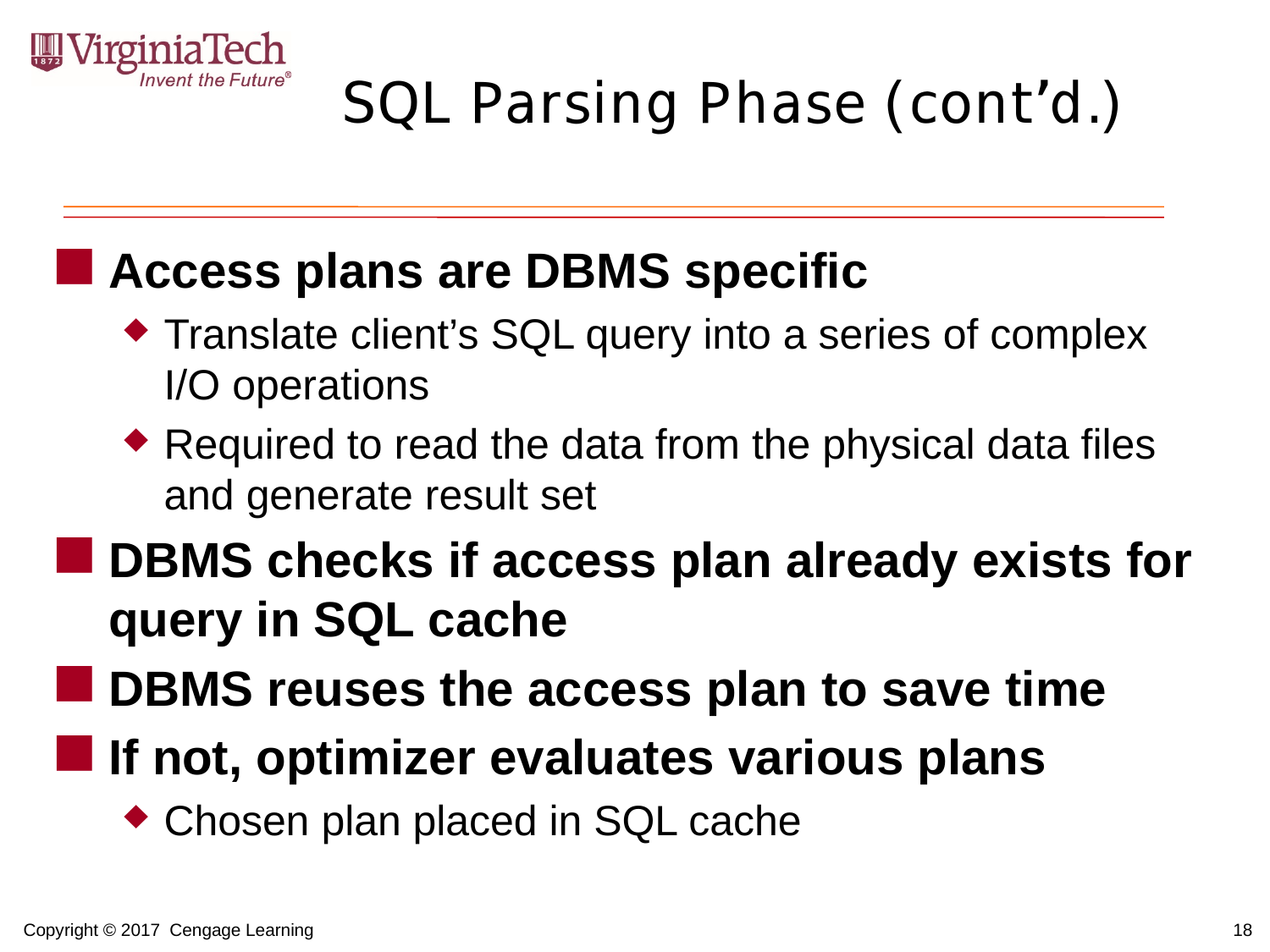

# SQL Parsing Phase (cont’d.)
Access plans are DBMS specific
Translate client’s SQL query into a series of complex I/O operations
Required to read the data from the physical data files and generate result set
DBMS checks if access plan already exists for query in SQL cache
DBMS reuses the access plan to save time
If not, optimizer evaluates various plans
Chosen plan placed in SQL cache

18
Copyright © 2017  Cengage Learning